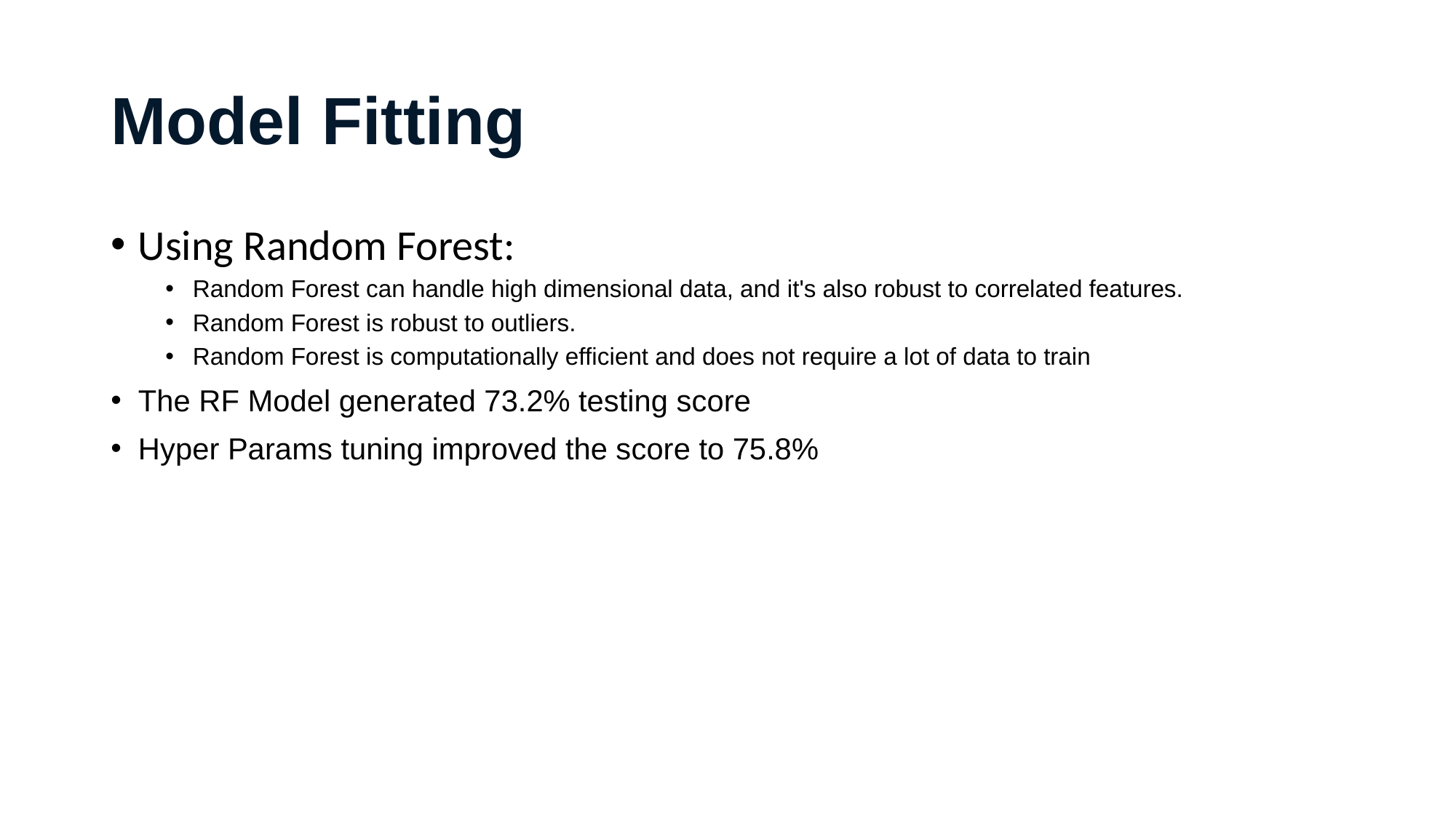

# Model Fitting
Using Random Forest:
Random Forest can handle high dimensional data, and it's also robust to correlated features.
Random Forest is robust to outliers.
Random Forest is computationally efficient and does not require a lot of data to train
The RF Model generated 73.2% testing score
Hyper Params tuning improved the score to 75.8%